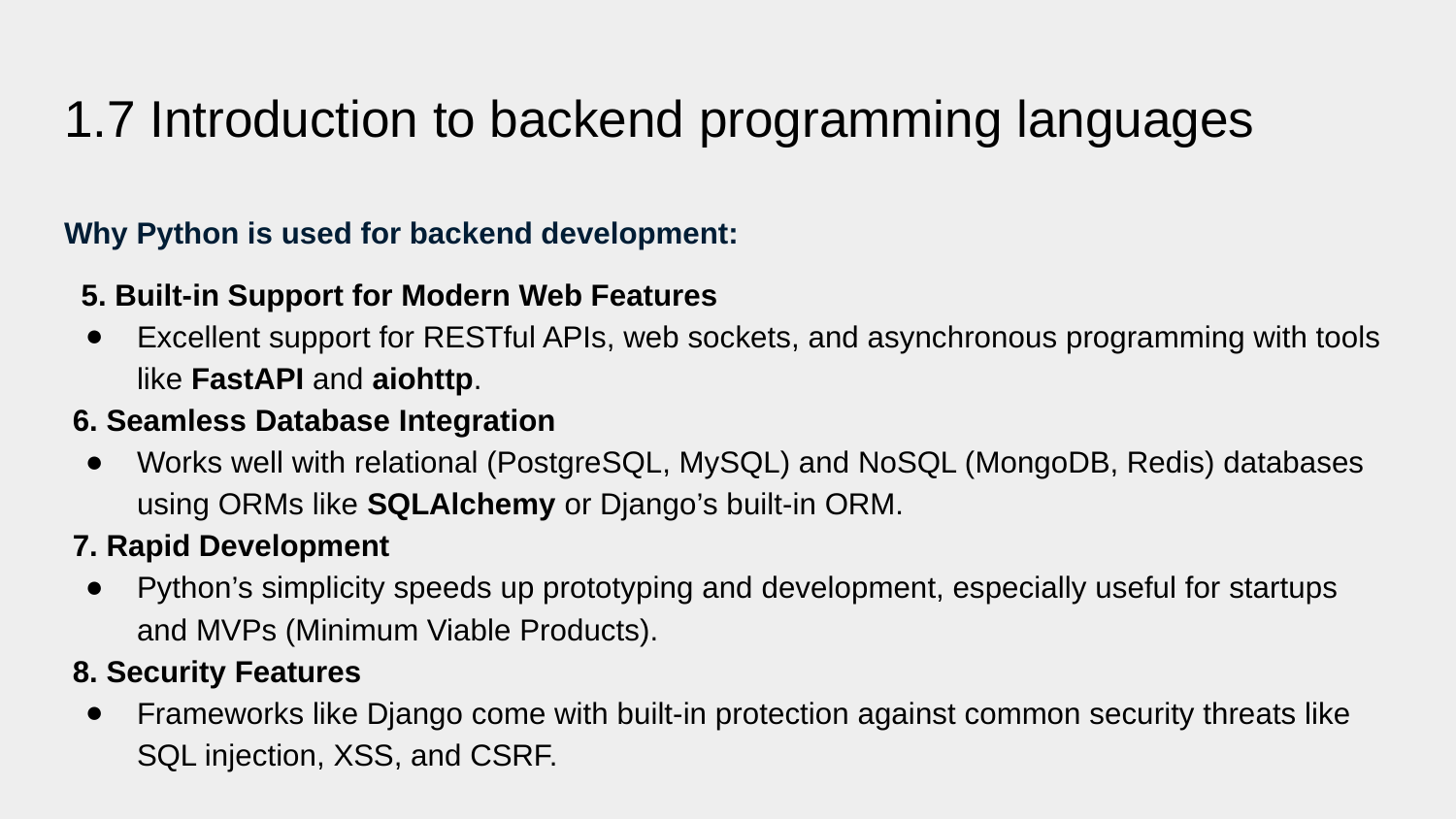

# 1.7 Introduction to backend programming languages
Why Python is used for backend development:
  5. Built-in Support for Modern Web Features
Excellent support for RESTful APIs, web sockets, and asynchronous programming with tools like FastAPI and aiohttp.
 6. Seamless Database Integration
Works well with relational (PostgreSQL, MySQL) and NoSQL (MongoDB, Redis) databases using ORMs like SQLAlchemy or Django’s built-in ORM.
 7. Rapid Development
Python’s simplicity speeds up prototyping and development, especially useful for startups and MVPs (Minimum Viable Products).
 8. Security Features
Frameworks like Django come with built-in protection against common security threats like SQL injection, XSS, and CSRF.